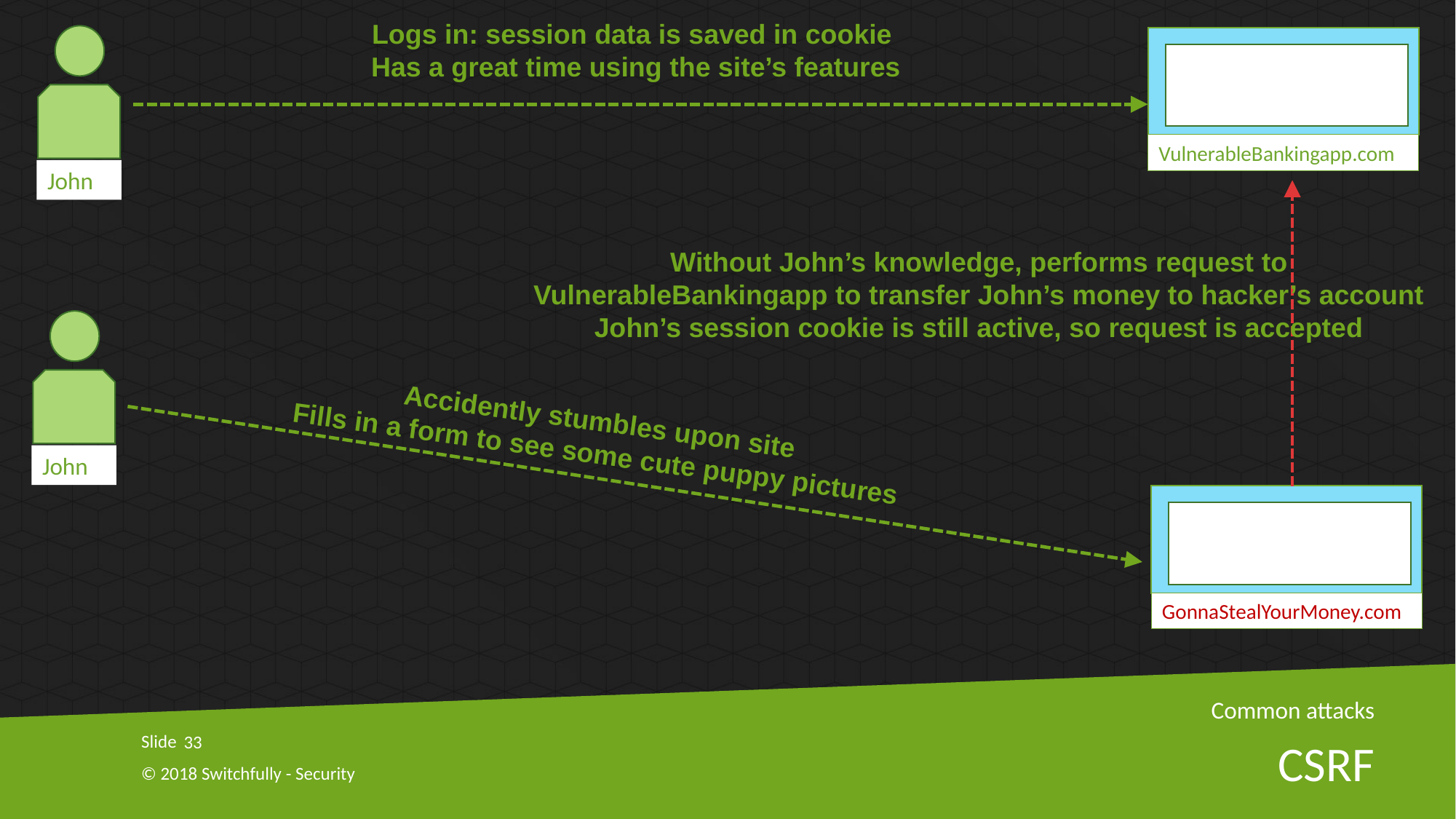

Logs in: session data is saved in cookie
Has a great time using the site’s features

VulnerableBankingapp.com
John
Without John’s knowledge, performs request to VulnerableBankingapp to transfer John’s money to hacker’s account
John’s session cookie is still active, so request is accepted

Accidently stumbles upon site
Fills in a form to see some cute puppy pictures
John

GonnaStealYourMoney.com
Common attacks
33
# CSRF
© 2018 Switchfully - Security